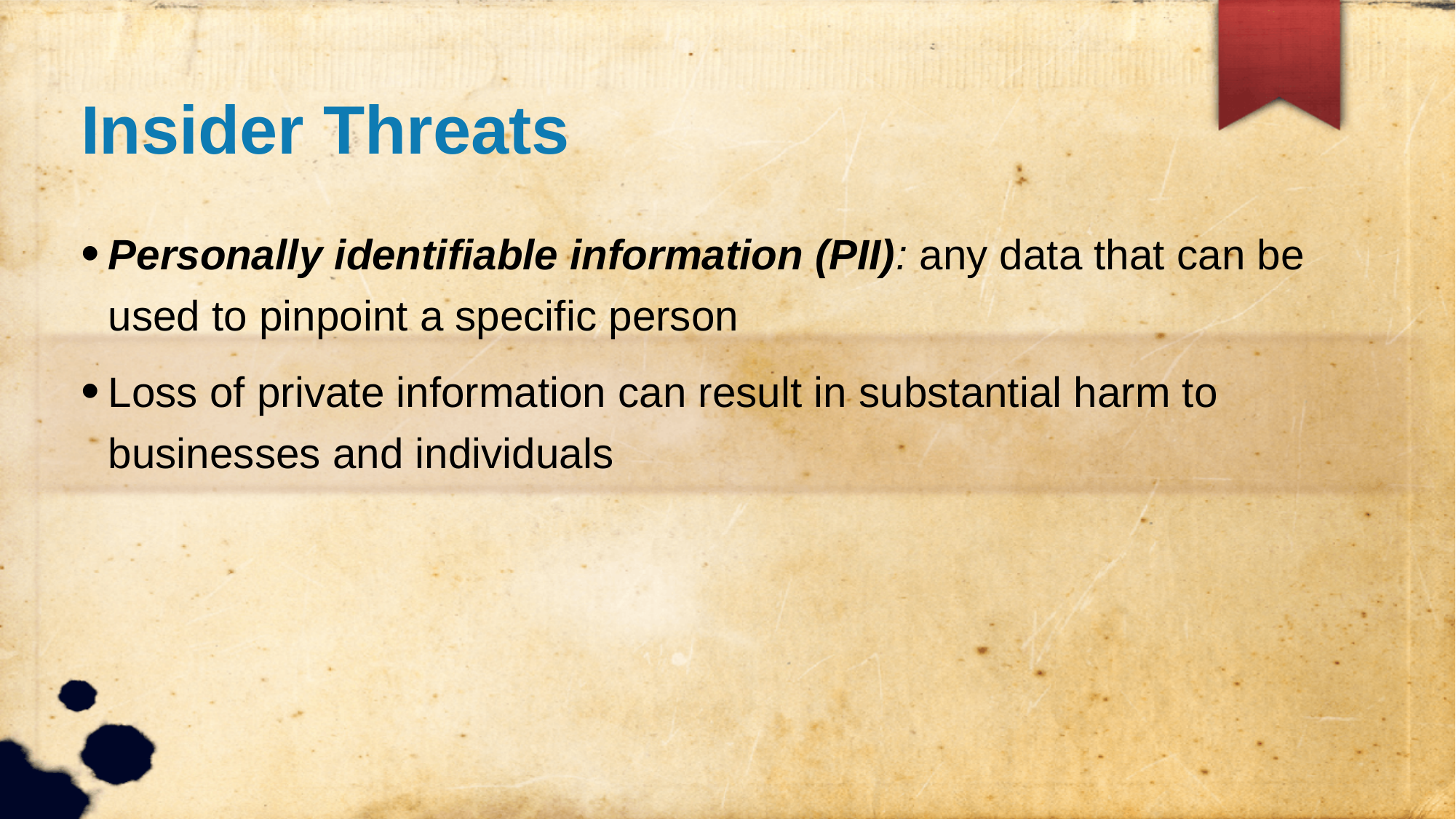

Insider Threats
Personally identifiable information (PII): any data that can be used to pinpoint a specific person
Loss of private information can result in substantial harm to businesses and individuals